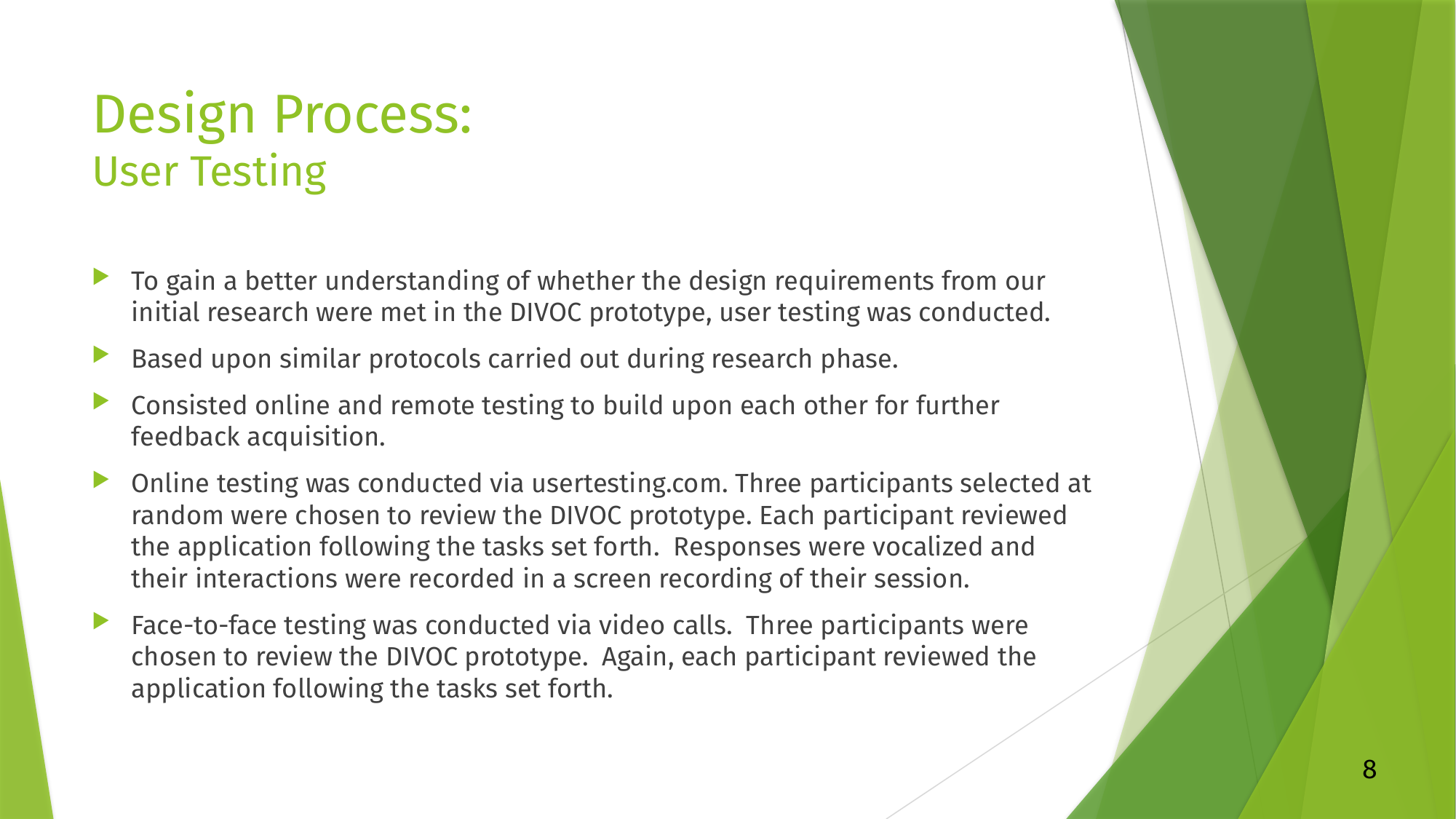

# Design Process: User Testing
To gain a better understanding of whether the design requirements from our initial research were met in the DIVOC prototype, user testing was conducted.
Based upon similar protocols carried out during research phase.
Consisted online and remote testing to build upon each other for further feedback acquisition.
Online testing was conducted via usertesting.com. Three participants selected at random were chosen to review the DIVOC prototype. Each participant reviewed the application following the tasks set forth.  Responses were vocalized and their interactions were recorded in a screen recording of their session.
Face-to-face testing was conducted via video calls.  Three participants were chosen to review the DIVOC prototype.  Again, each participant reviewed the application following the tasks set forth.
8